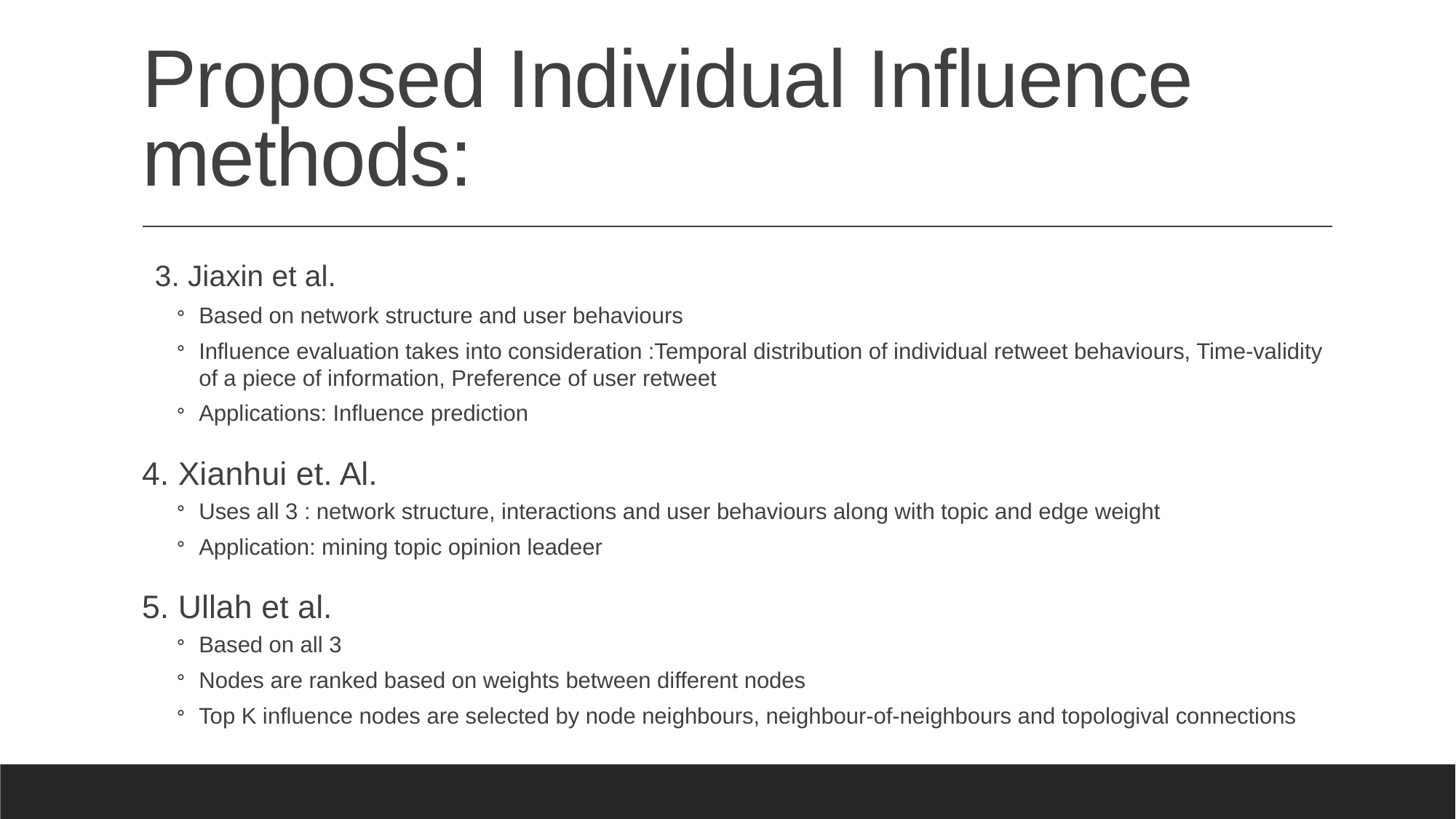

# Proposed Individual Influence methods:​
3. Jiaxin et al.
Based on network structure and user behaviours
Influence evaluation takes into consideration :Temporal distribution of individual retweet behaviours, Time-validity of a piece of information, Preference of user retweet
Applications: Influence prediction
4. Xianhui et. Al.
Uses all 3 : network structure, interactions and user behaviours along with topic and edge weight
Application: mining topic opinion leadeer
5. Ullah et al.
Based on all 3
Nodes are ranked based on weights between different nodes
Top K influence nodes are selected by node neighbours, neighbour-of-neighbours and topologival connections